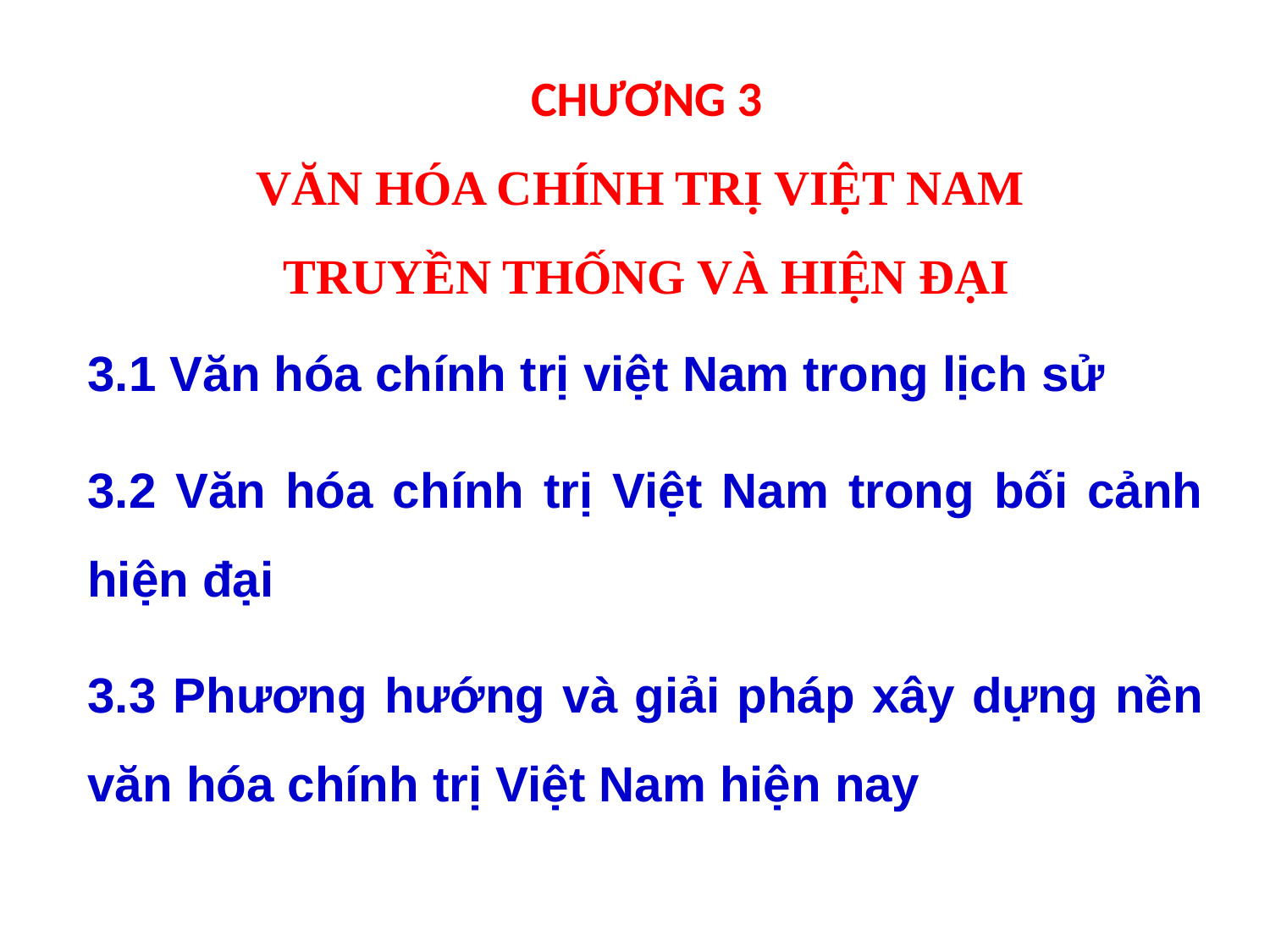

# CHƯƠNG 3 VĂN HÓA CHÍNH TRỊ VIỆT NAM TRUYỀN THỐNG VÀ HIỆN ĐẠI
3.1 Văn hóa chính trị việt Nam trong lịch sử
3.2 Văn hóa chính trị Việt Nam trong bối cảnh hiện đại
3.3 Phương hướng và giải pháp xây dựng nền văn hóa chính trị Việt Nam hiện nay